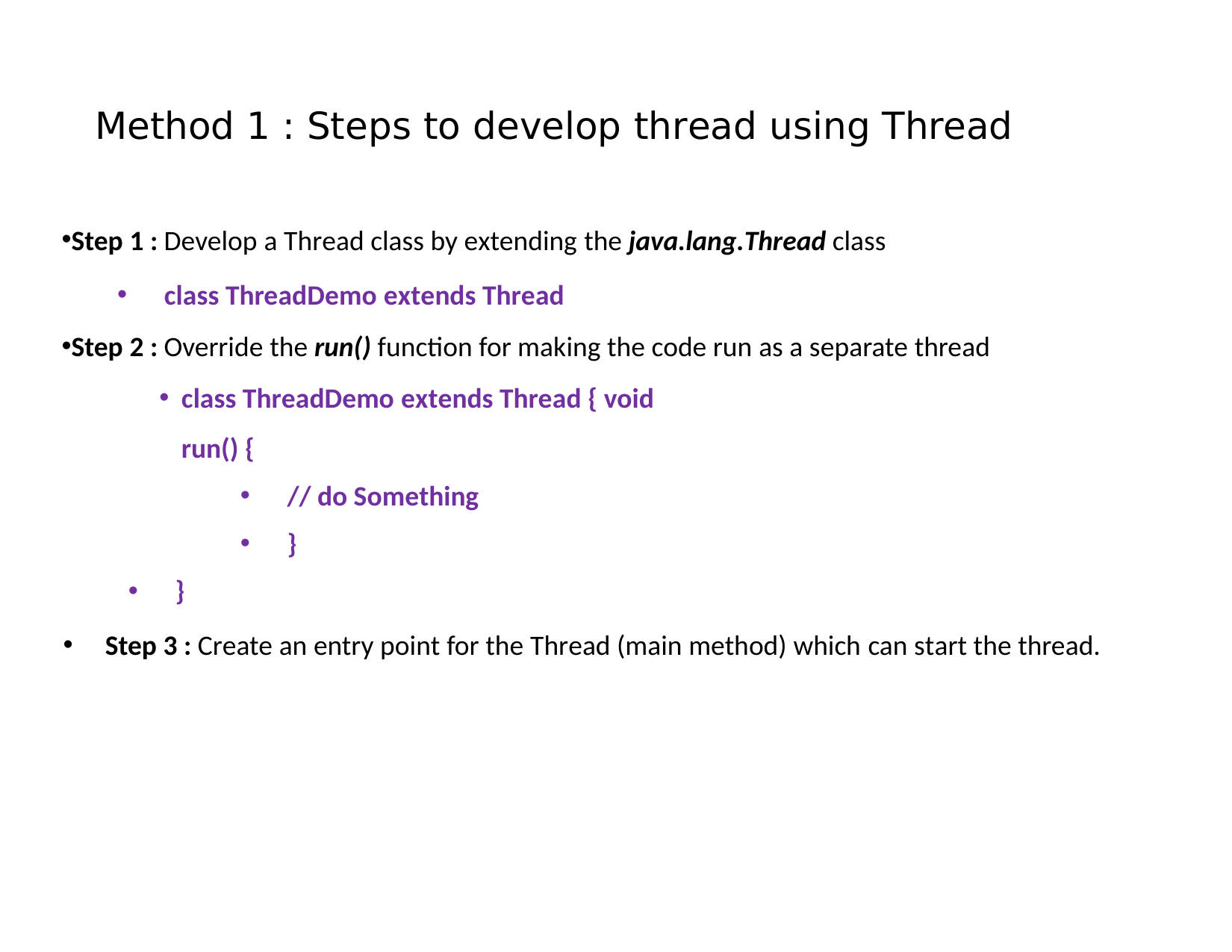

Method 1 : Steps to develop thread using Thread
Step 1 : Develop a Thread class by extending the java.lang.Thread class
class ThreadDemo extends Thread
Step 2 : Override the run() function for making the code run as a separate thread
class ThreadDemo extends Thread { void run() {
// do Something
}
}
Step 3 : Create an entry point for the Thread (main method) which can start the thread.